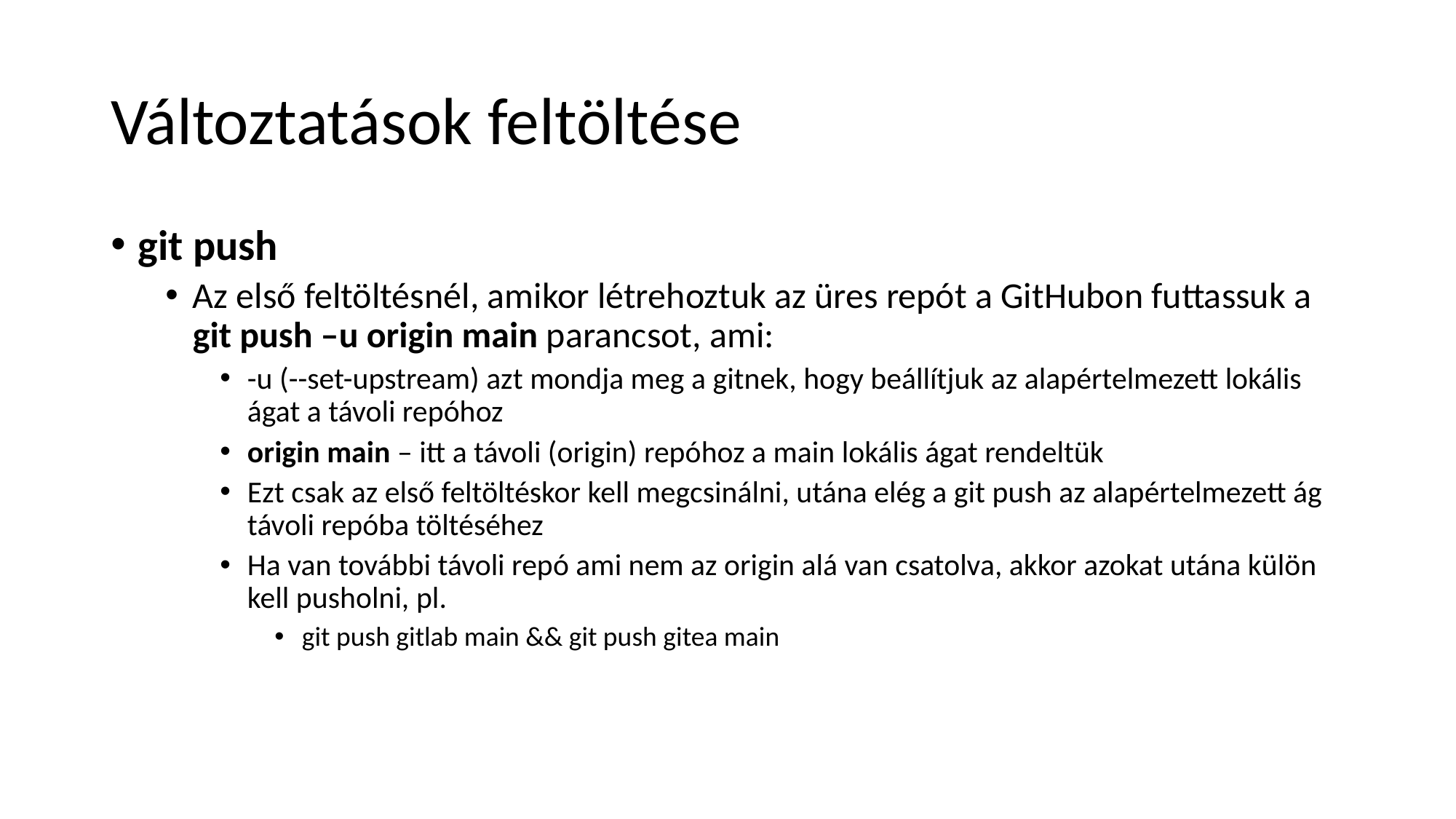

# Változtatások feltöltése
git push
Az első feltöltésnél, amikor létrehoztuk az üres repót a GitHubon futtassuk a git push –u origin main parancsot, ami:
-u (--set-upstream) azt mondja meg a gitnek, hogy beállítjuk az alapértelmezett lokális ágat a távoli repóhoz
origin main – itt a távoli (origin) repóhoz a main lokális ágat rendeltük
Ezt csak az első feltöltéskor kell megcsinálni, utána elég a git push az alapértelmezett ág távoli repóba töltéséhez
Ha van további távoli repó ami nem az origin alá van csatolva, akkor azokat utána külön kell pusholni, pl.
git push gitlab main && git push gitea main